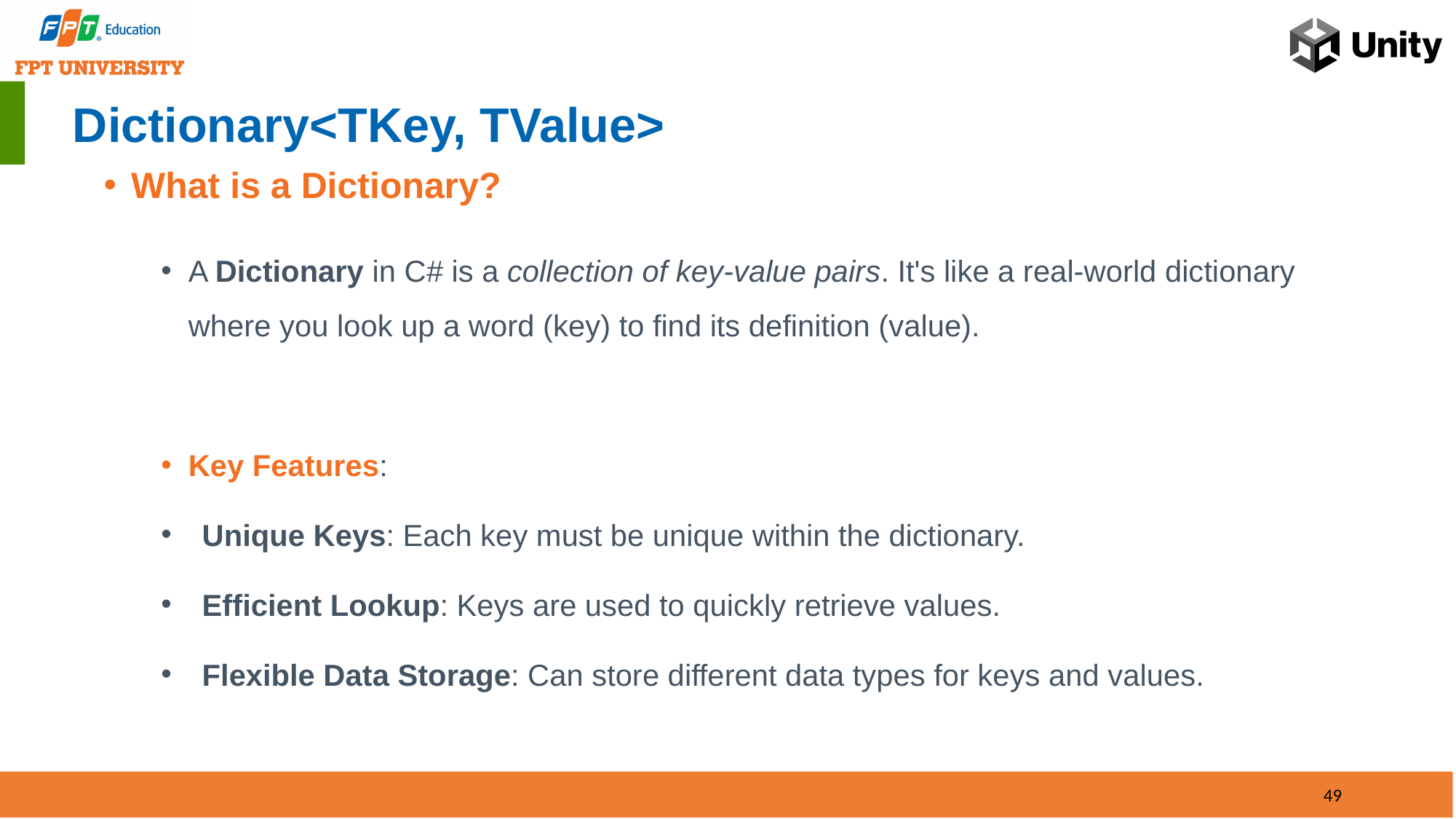

# Dictionary<TKey, TValue>
What is a Dictionary?
A Dictionary in C# is a collection of key-value pairs. It's like a real-world dictionary where you look up a word (key) to find its definition (value).

Key Features:
Unique Keys: Each key must be unique within the dictionary.
Efficient Lookup: Keys are used to quickly retrieve values.
Flexible Data Storage: Can store different data types for keys and values.
49